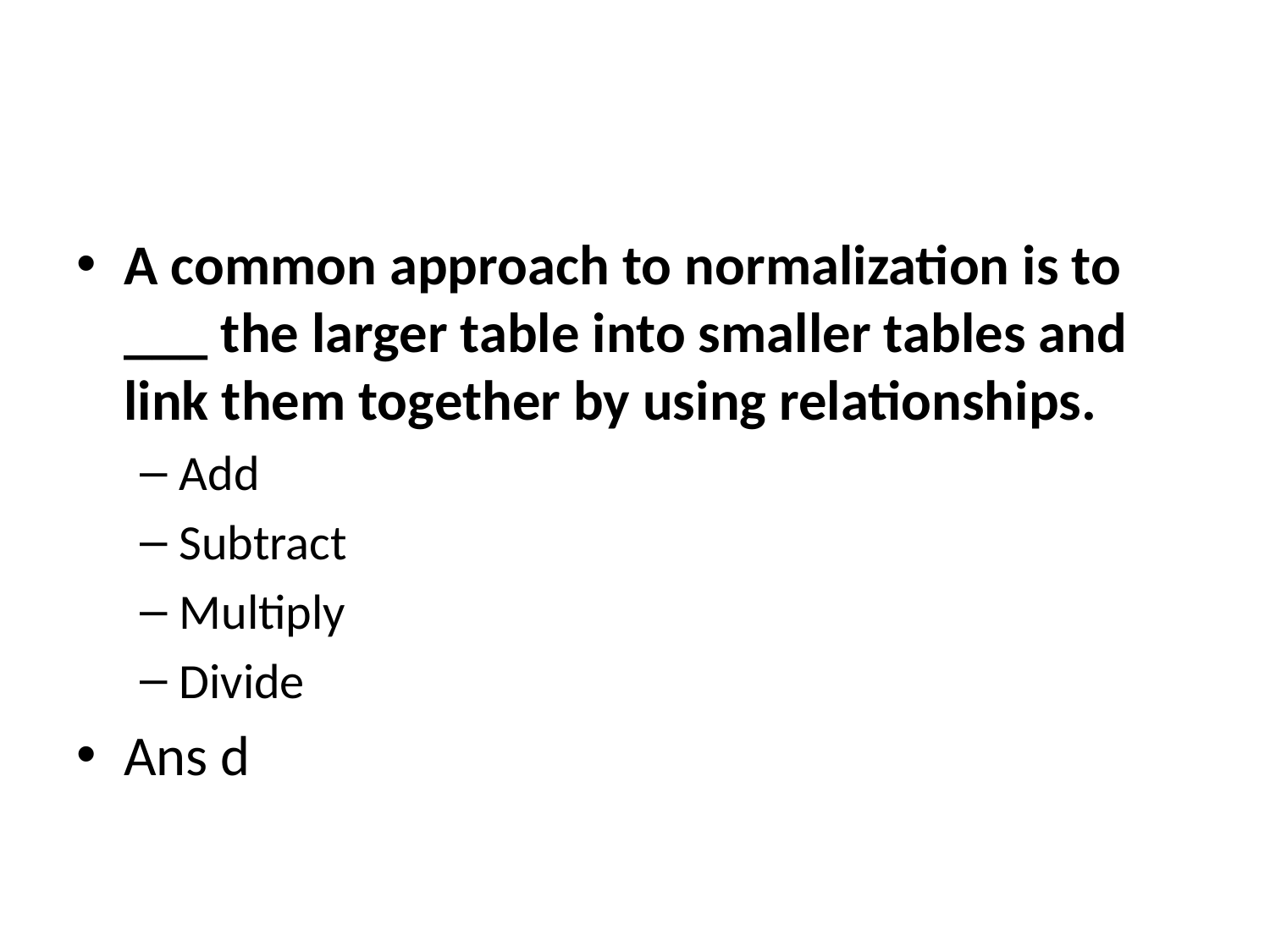

#
A common approach to normalization is to ___ the larger table into smaller tables and link them together by using relationships.
Add
Subtract
Multiply
Divide
Ans d